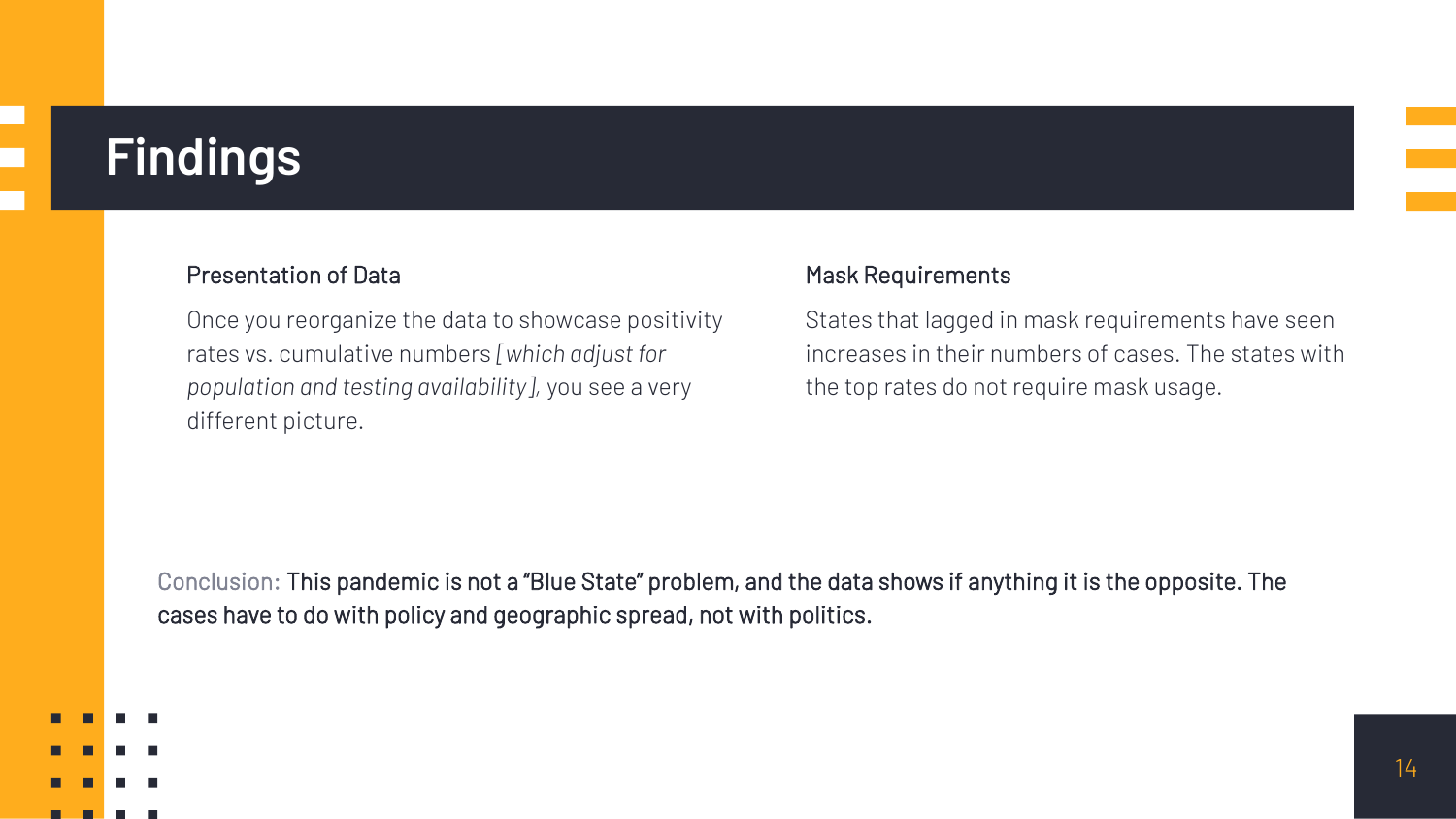

# Findings
Presentation of Data
Once you reorganize the data to showcase positivity rates vs. cumulative numbers [which adjust for population and testing availability], you see a very different picture.
Mask Requirements
States that lagged in mask requirements have seen increases in their numbers of cases. The states with the top rates do not require mask usage.

Conclusion: This pandemic is not a “Blue State” problem, and the data shows if anything it is the opposite. The cases have to do with policy and geographic spread, not with politics.

14